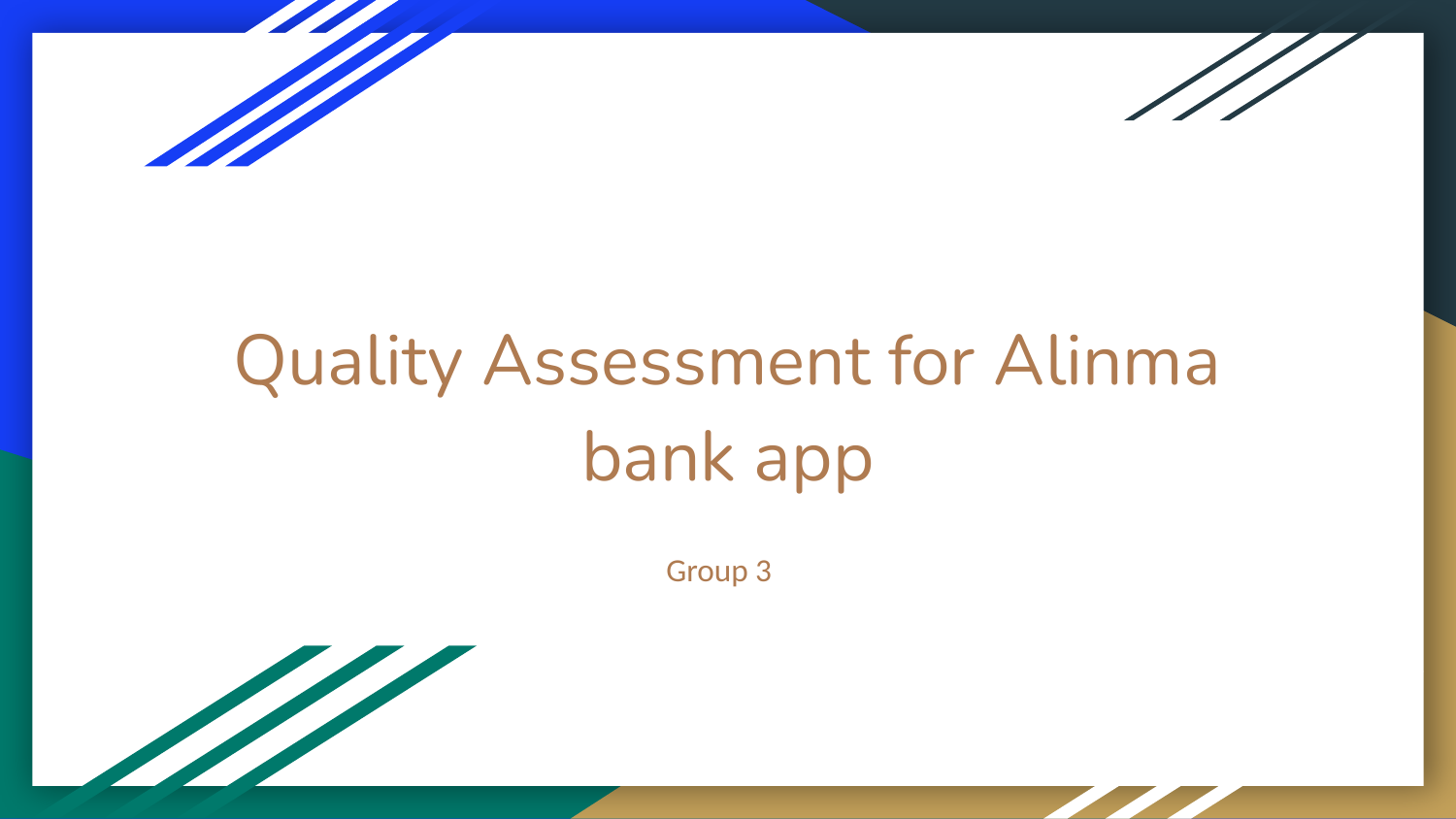

# Quality Assessment for Alinma bank app
Group 3